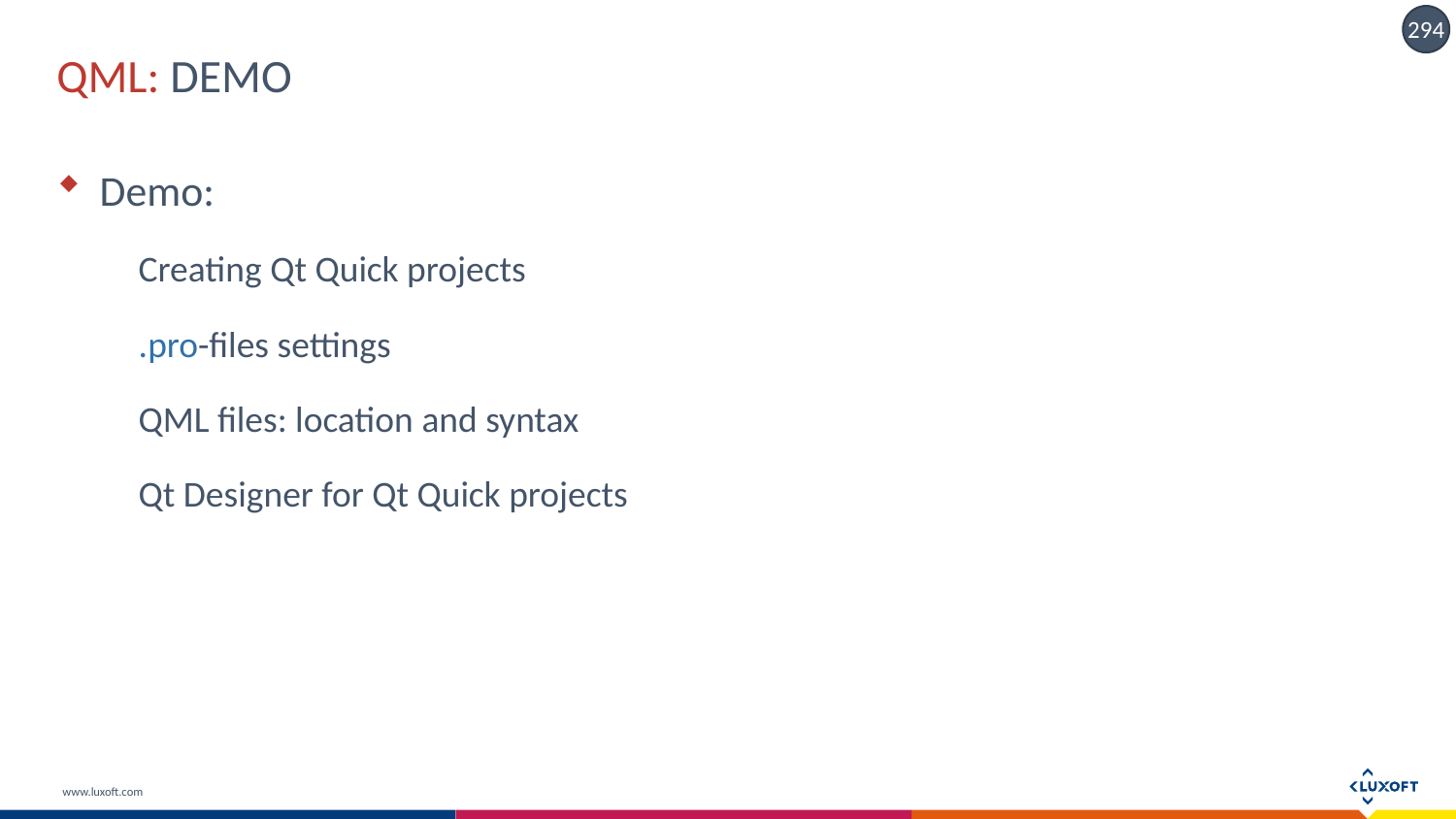

# QML: DEMO
Demo:
Creating Qt Quick projects
.pro-files settings
QML files: location and syntax
Qt Designer for Qt Quick projects